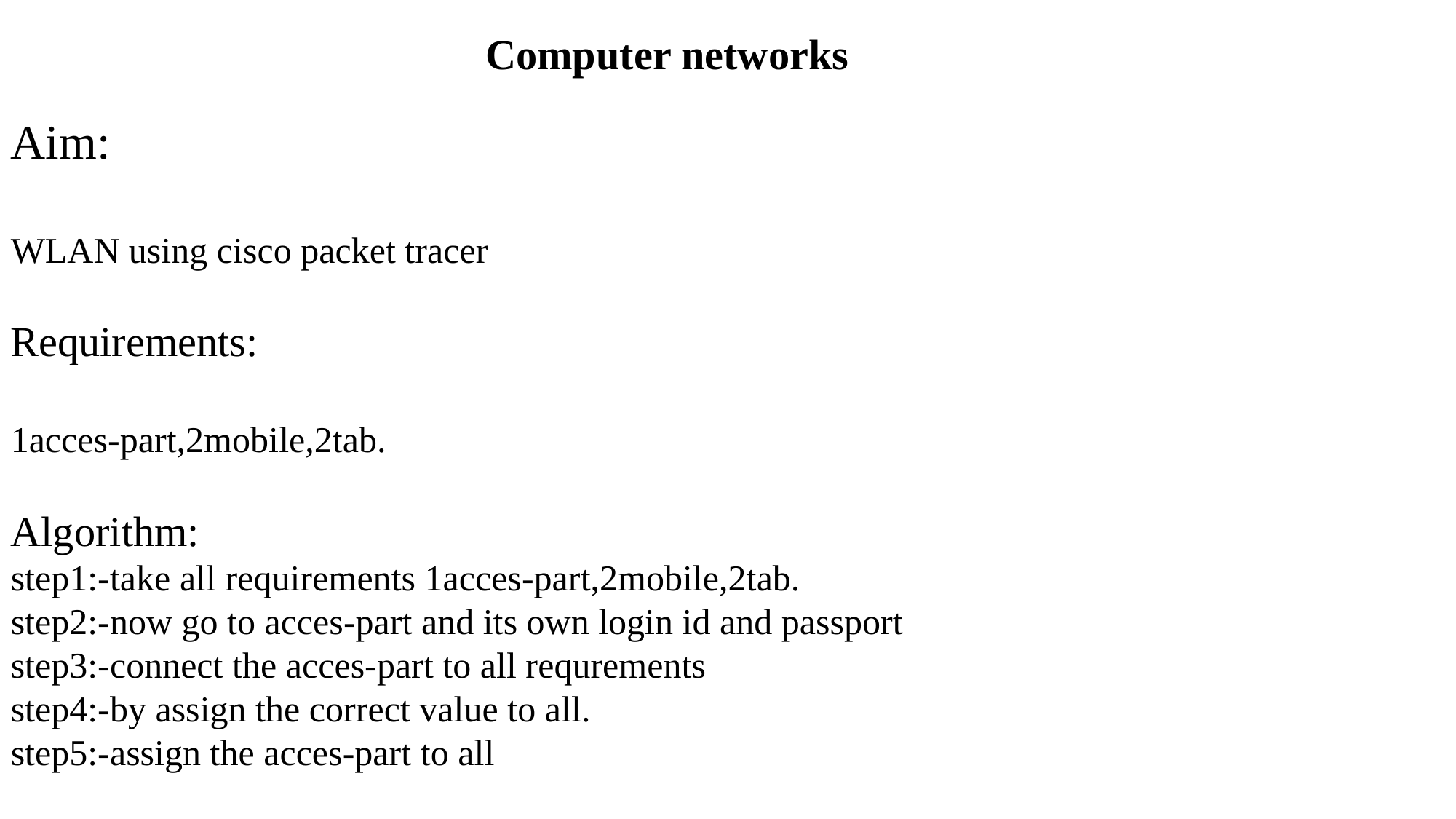

Computer networks

Aim:

WLAN using cisco packet tracer

Requirements:

1acces-part,2mobile,2tab.

Algorithm:
step1:-take all requirements 1acces-part,2mobile,2tab.
step2:-now go to acces-part and its own login id and passport
step3:-connect the acces-part to all requrements
step4:-by assign the correct value to all.
step5:-assign the acces-part to all